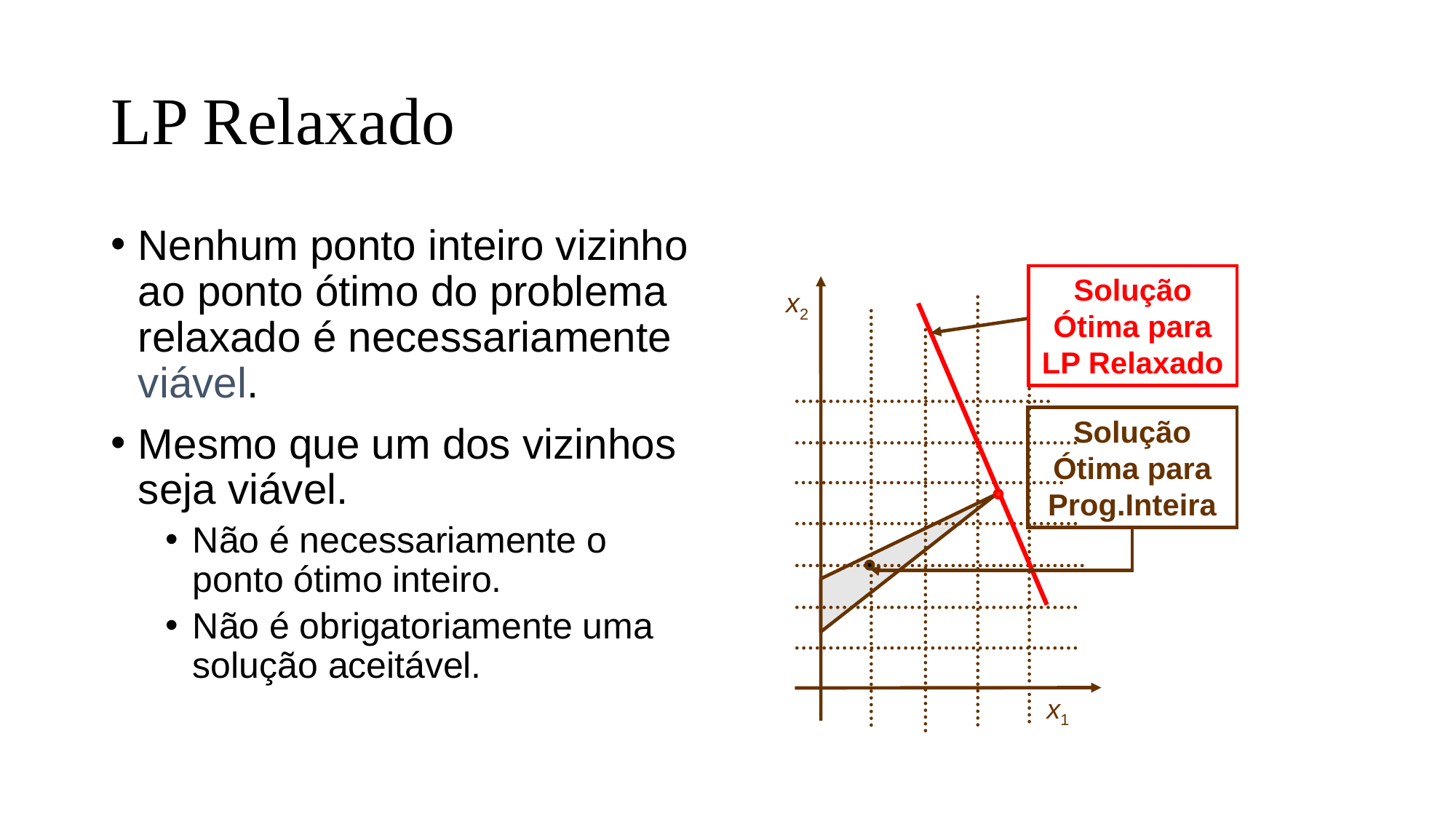

# LP Relaxado
Nenhum ponto inteiro vizinho ao ponto ótimo do problema relaxado é necessariamente viável.
Mesmo que um dos vizinhos seja viável.
Não é necessariamente o ponto ótimo inteiro.
Não é obrigatoriamente uma solução aceitável.

Solução Ótima para
LP Relaxado

x2

Solução Ótima para
Prog.Inteira

x1